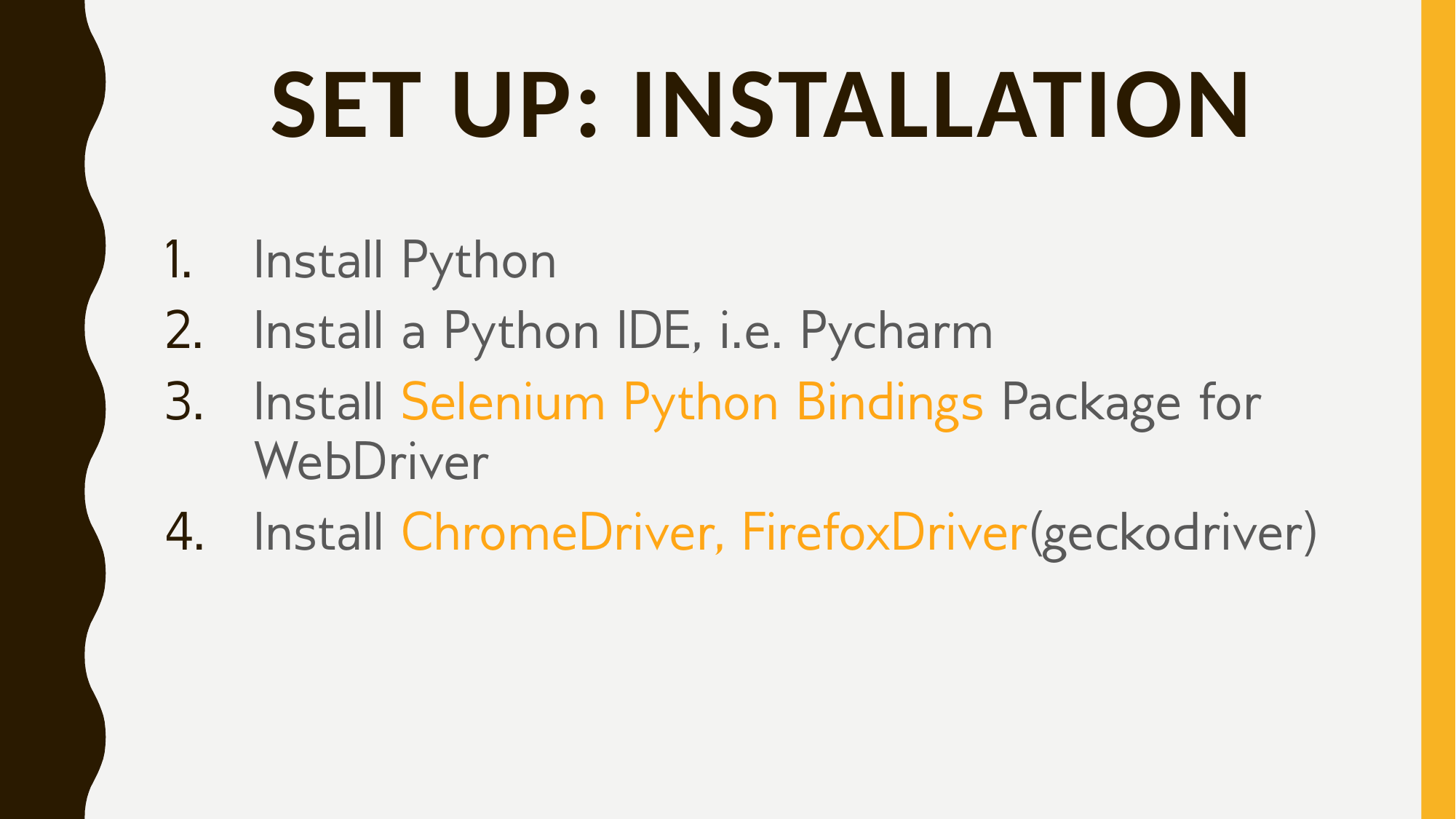

# Set up: installation
Install Python
Install a Python IDE, i.e. Pycharm
Install Selenium Python Bindings Package for WebDriver
Install ChromeDriver, FirefoxDriver(geckodriver)